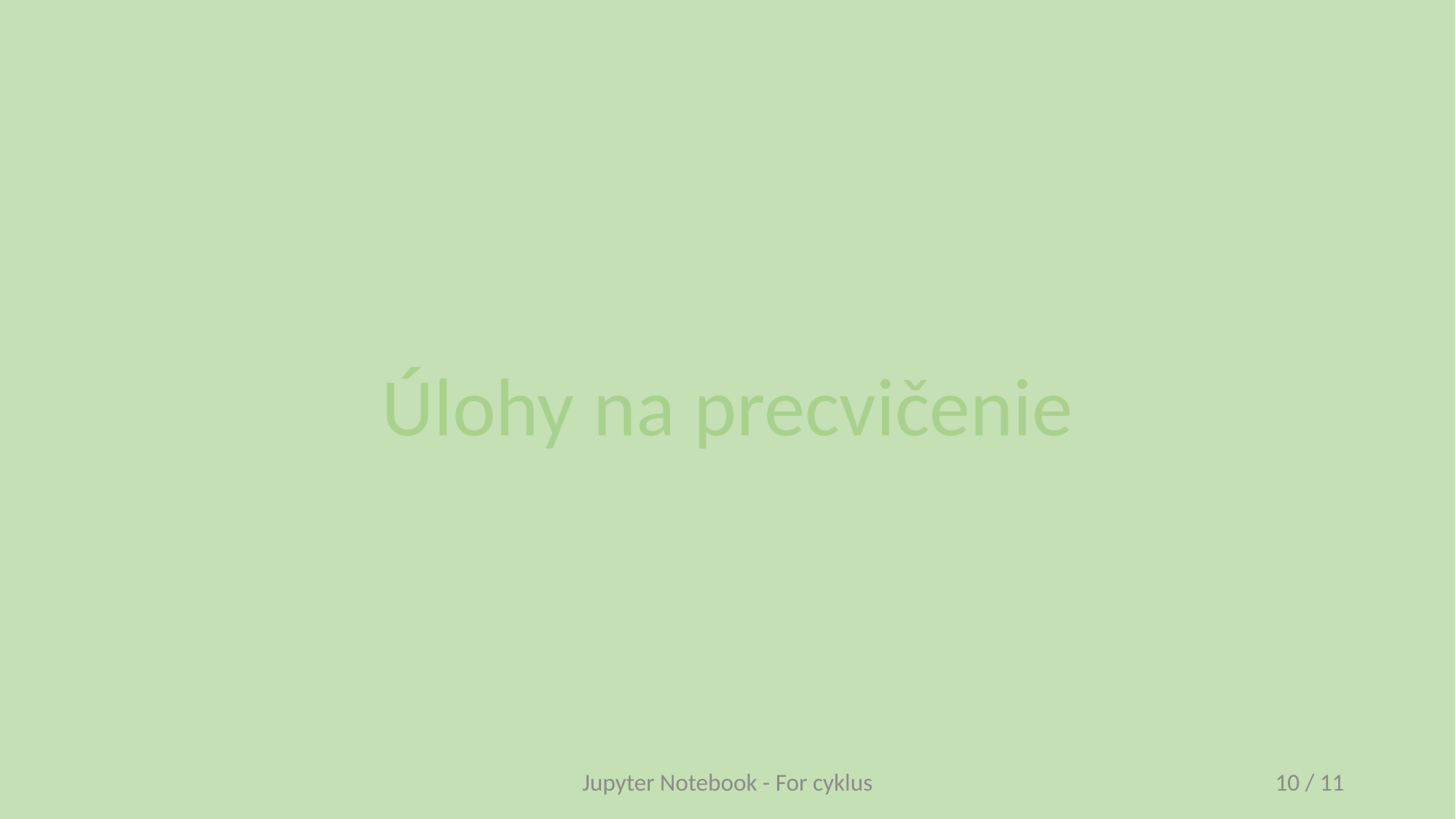

# Úlohy na precvičenie
Jupyter Notebook - For cyklus
10 / 11